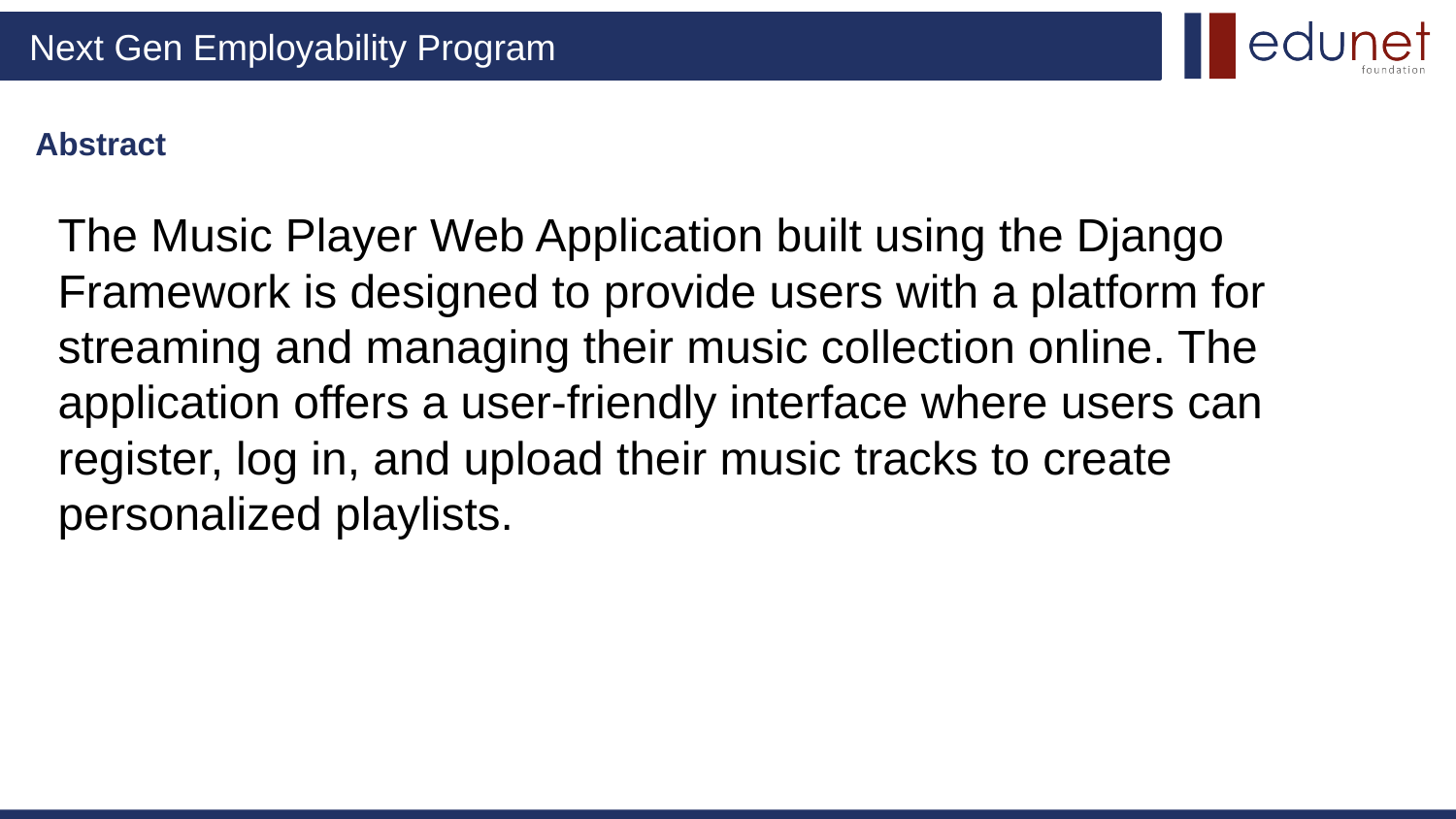

# Abstract
The Music Player Web Application built using the Django Framework is designed to provide users with a platform for streaming and managing their music collection online. The application offers a user-friendly interface where users can register, log in, and upload their music tracks to create personalized playlists.